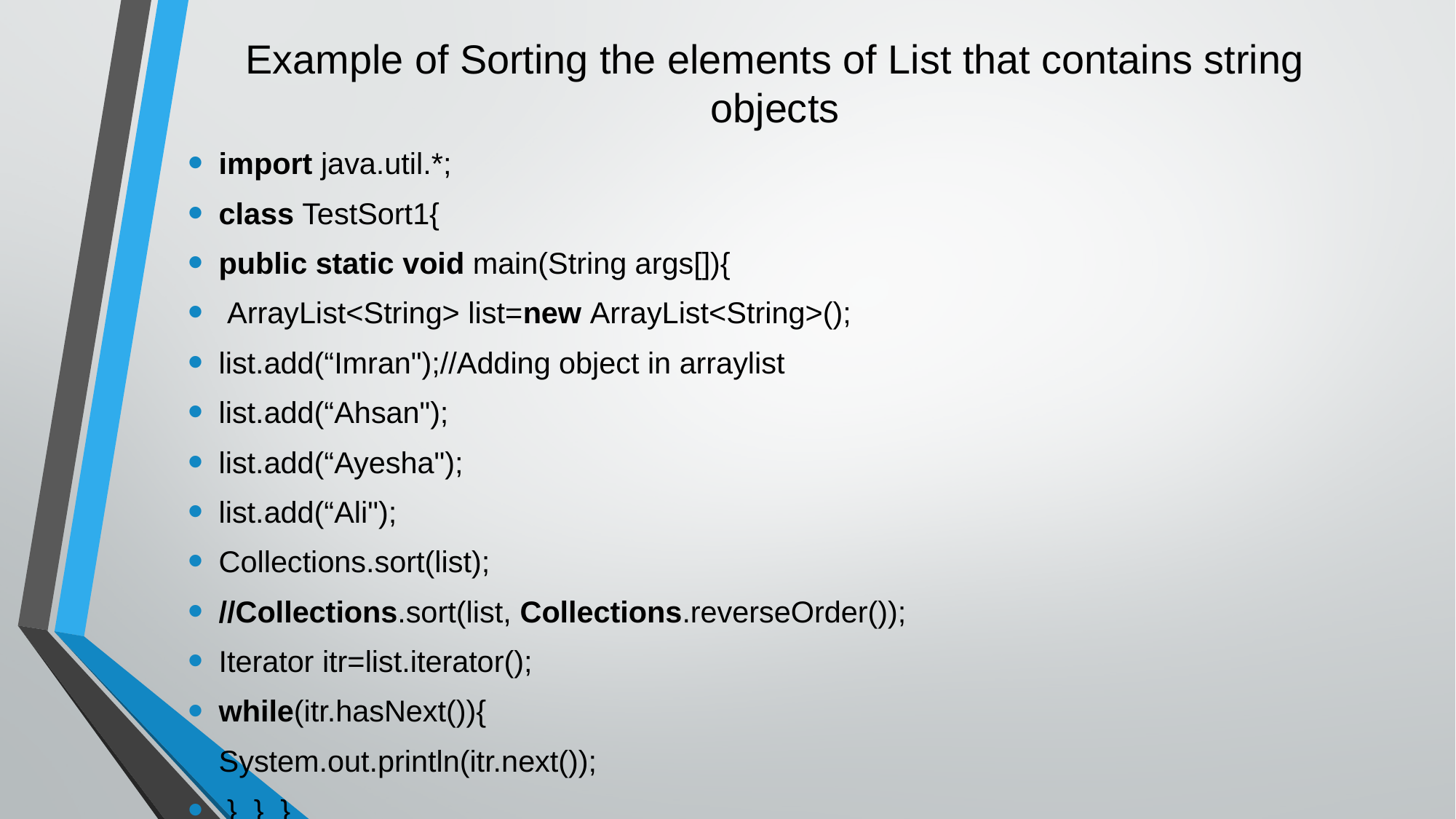

# Example of Sorting the elements of List that contains string objects
import java.util.*;
class TestSort1{
public static void main(String args[]){
 ArrayList<String> list=new ArrayList<String>();
list.add(“Imran");//Adding object in arraylist
list.add(“Ahsan");
list.add(“Ayesha");
list.add(“Ali");
Collections.sort(list);
//Collections.sort(list, Collections.reverseOrder());
Iterator itr=list.iterator();
while(itr.hasNext()){
System.out.println(itr.next());
 }  }  }